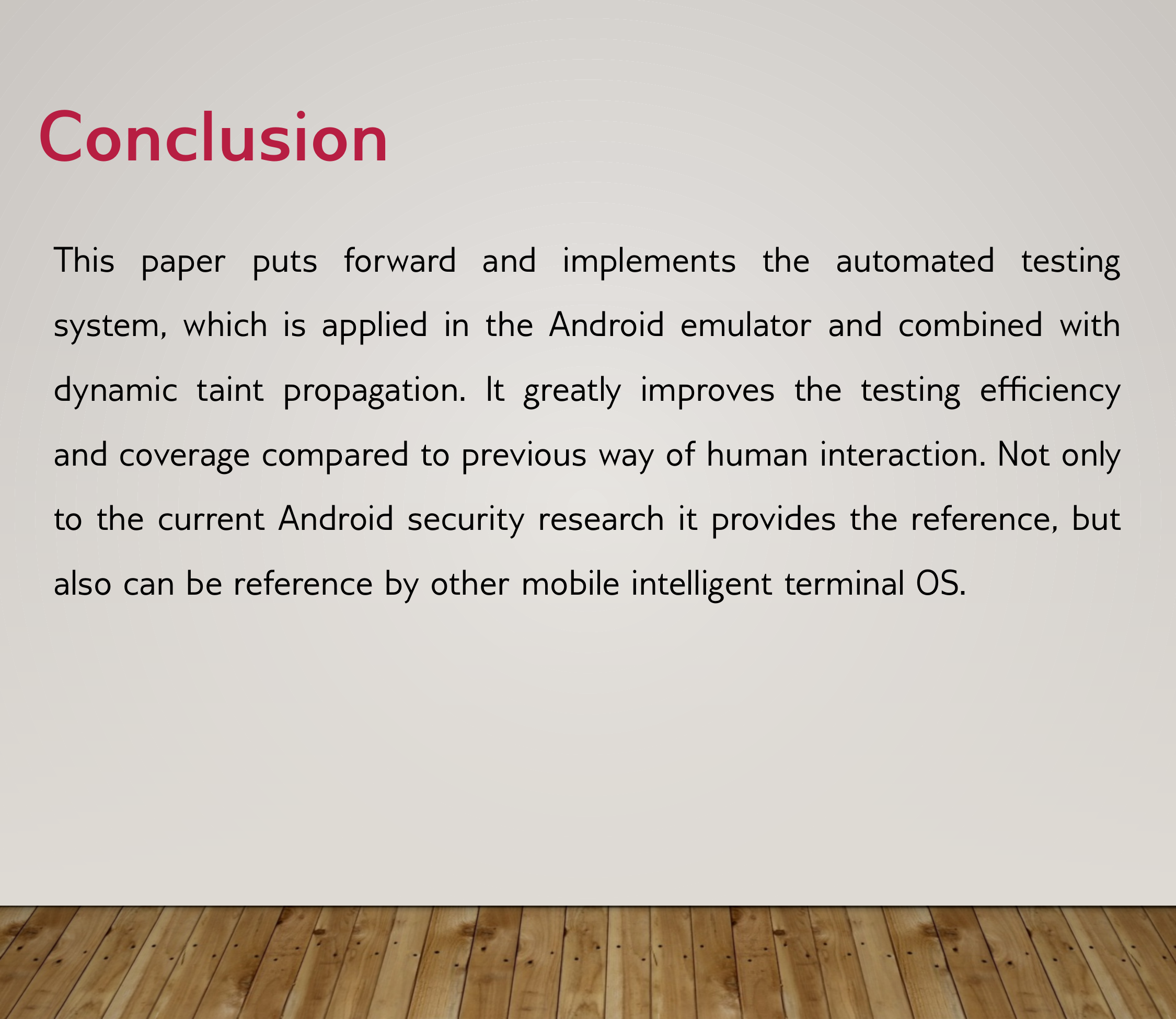

Conclusion

This paper puts forward and implements the automated testing system, which is applied in the Android emulator and combined with dynamic taint propagation. It greatly improves the testing efficiency and coverage compared to previous way of human interaction. Not only to the current Android security research it provides the reference, but also can be reference by other mobile intelligent terminal OS.